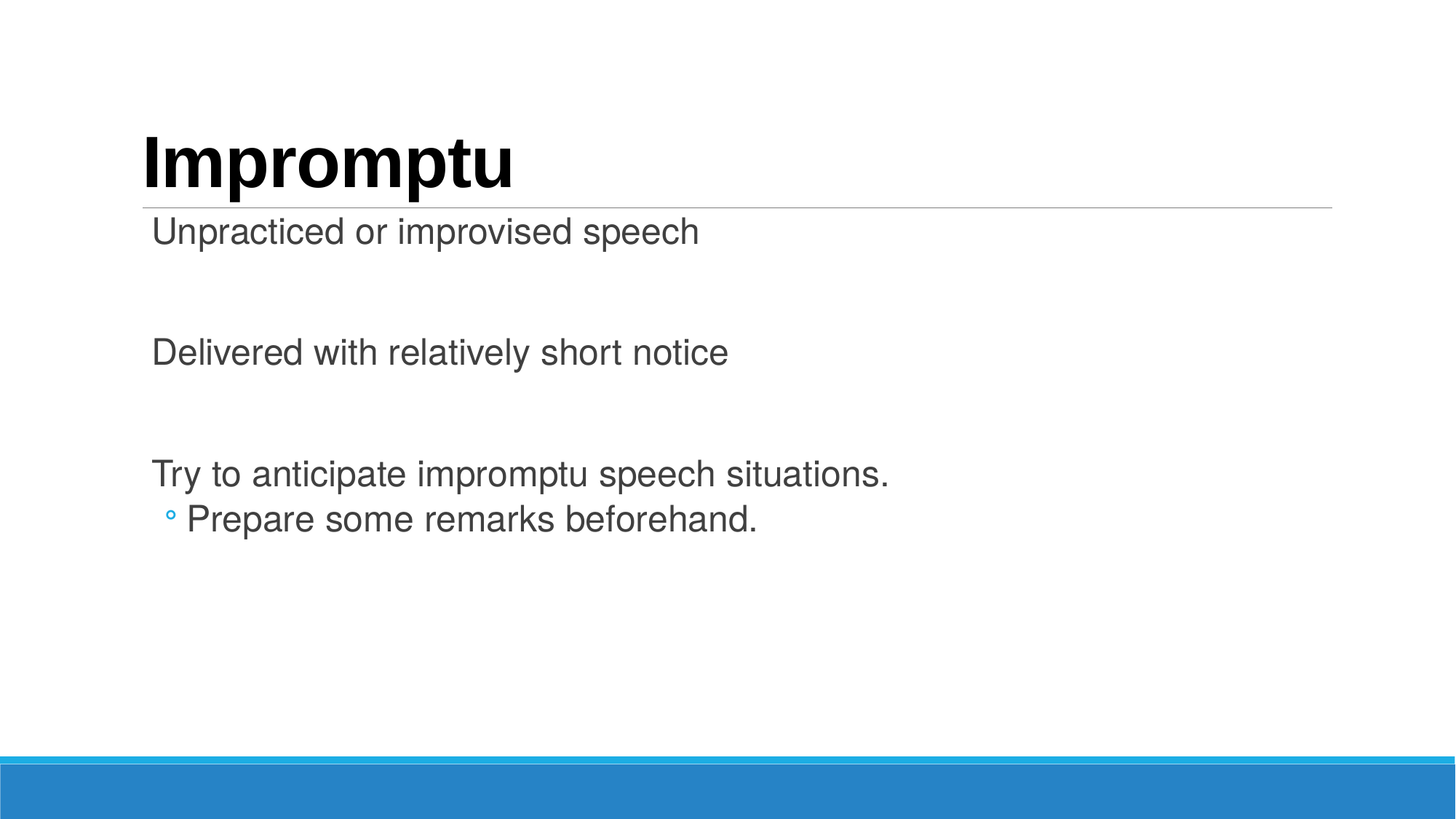

# Impromptu
Unpracticed or improvised speech

Delivered with relatively short notice

Try to anticipate impromptu speech situations.
Prepare some remarks beforehand.